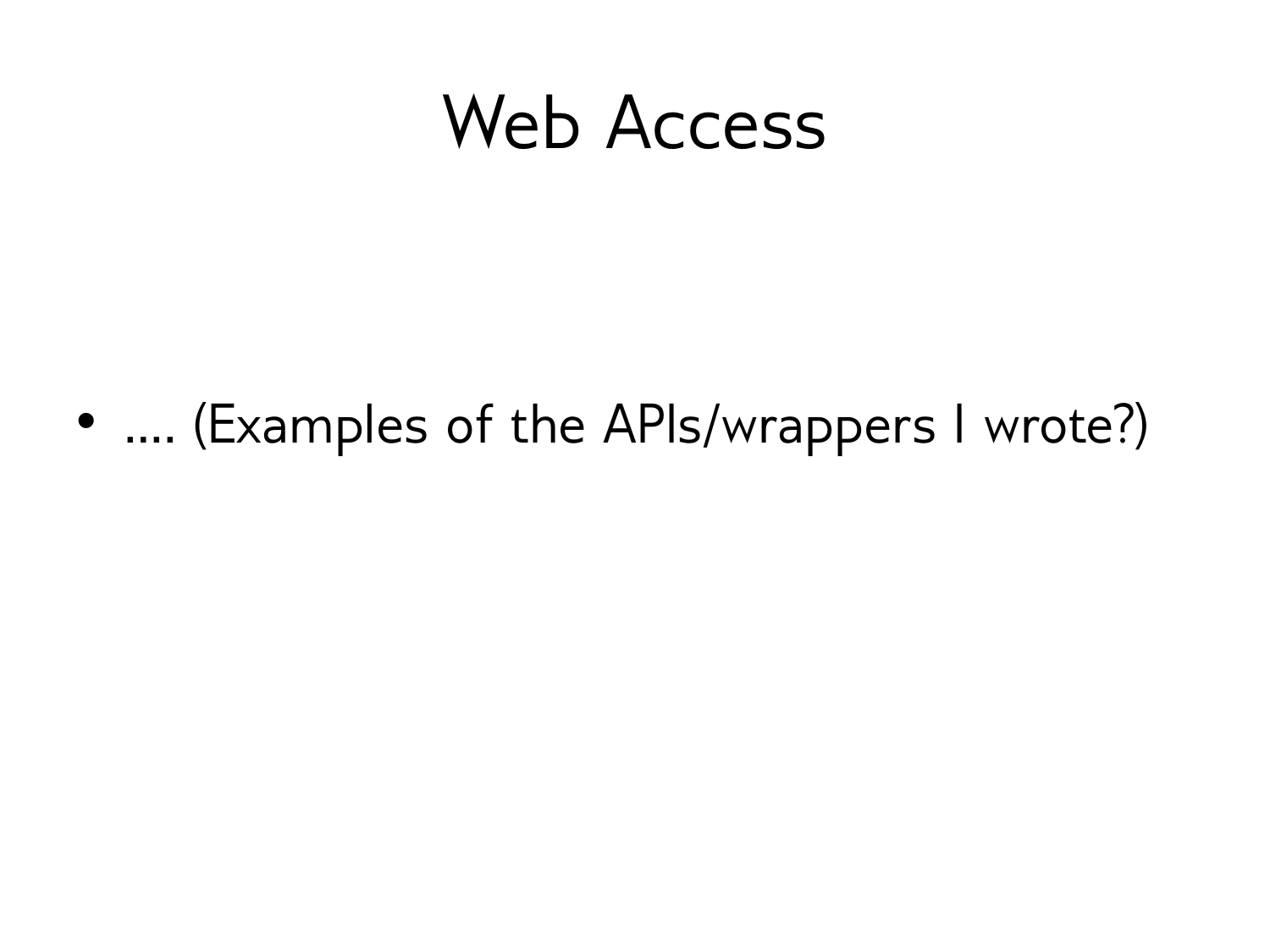

# Web Access

…. (Examples of the APIs/wrappers I wrote?)